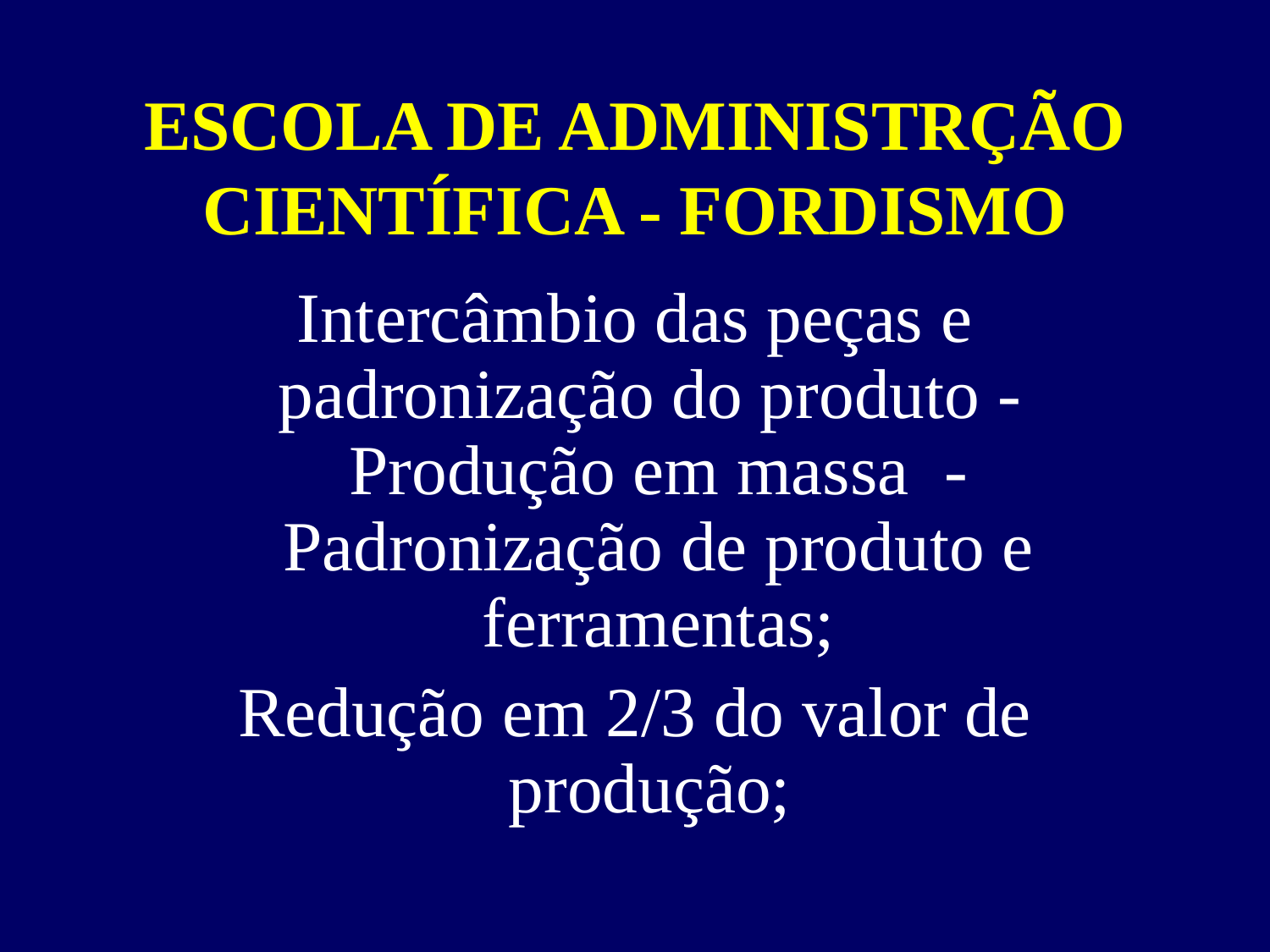

# ESCOLA DE ADMINISTRÇÃO CIENTÍFICA - FORDISMO
Intercâmbio das peças e padronização do produto -  Produção em massa  - Padronização de produto e ferramentas;
Redução em 2/3 do valor de produção;